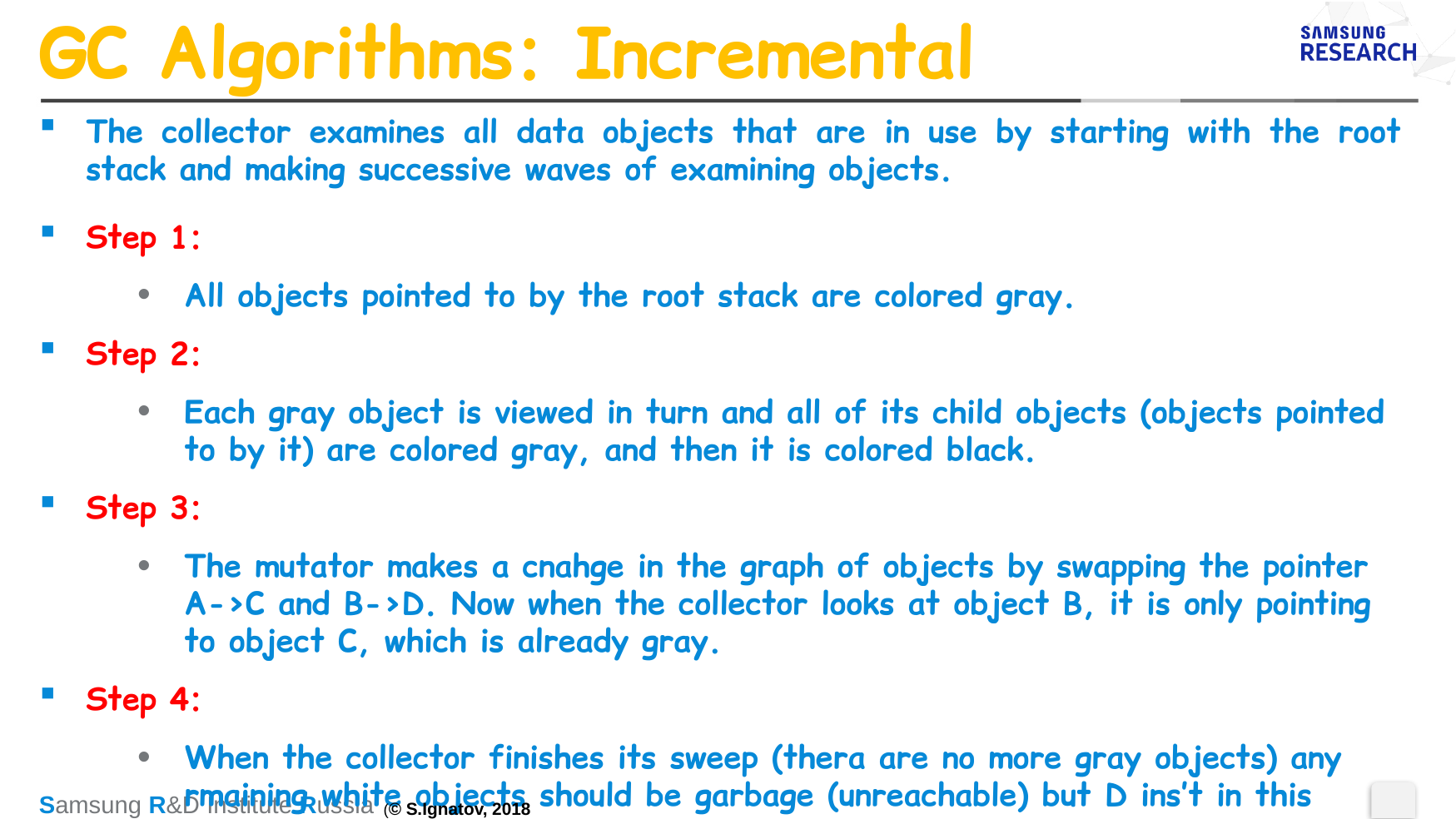

# GC Algorithms: Incremental
The collector examines all data objects that are in use by starting with the root stack and making successive waves of examining objects.
Step 1:
All objects pointed to by the root stack are colored gray.
Step 2:
Each gray object is viewed in turn and all of its child objects (objects pointed to by it) are colored gray, and then it is colored black.
Step 3:
The mutator makes a cnahge in the graph of objects by swapping the pointer A->C and B->D. Now when the collector looks at object B, it is only pointing to object C, which is already gray.
Step 4:
When the collector finishes its sweep (thera are no more gray objects) any rmaining white objects should be garbage (unreachable) but D ins’t in this case.

(© S.Ignatov, 2018